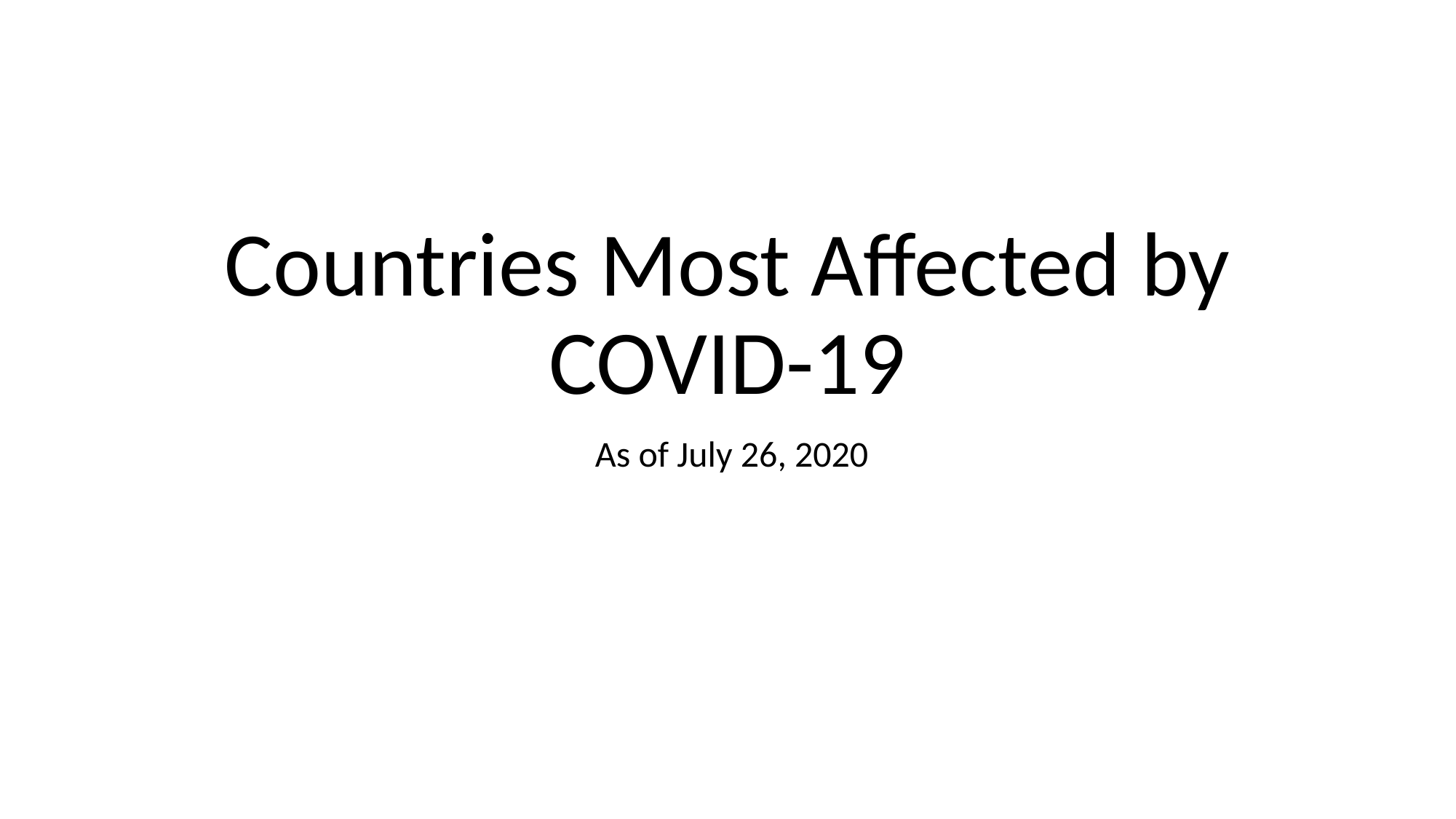

# Countries Most Affected by COVID-19
 As of July 26, 2020